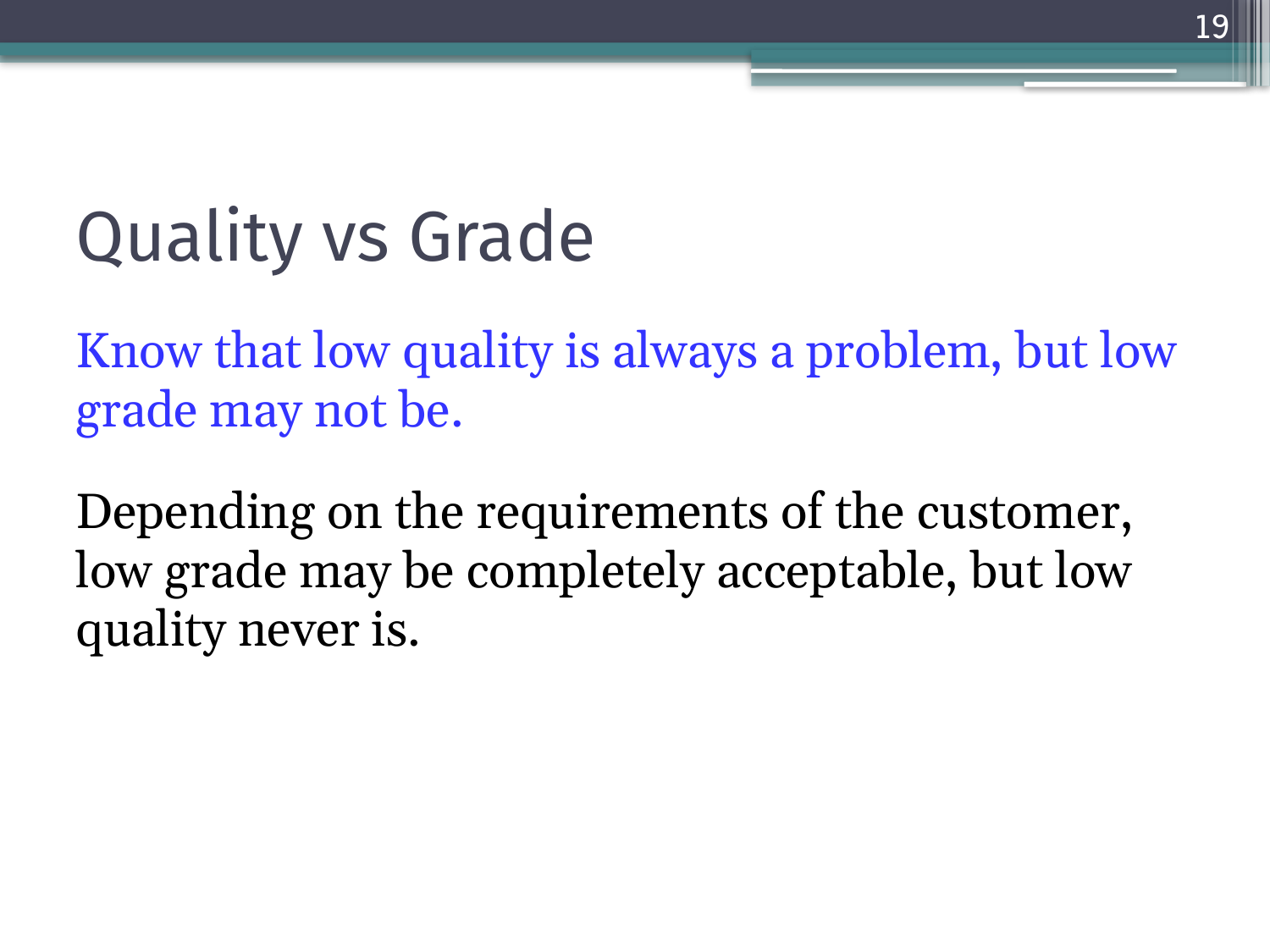

19
# Quality vs Grade
Know that low quality is always a problem, but low grade may not be.
Depending on the requirements of the customer, low grade may be completely acceptable, but low quality never is.